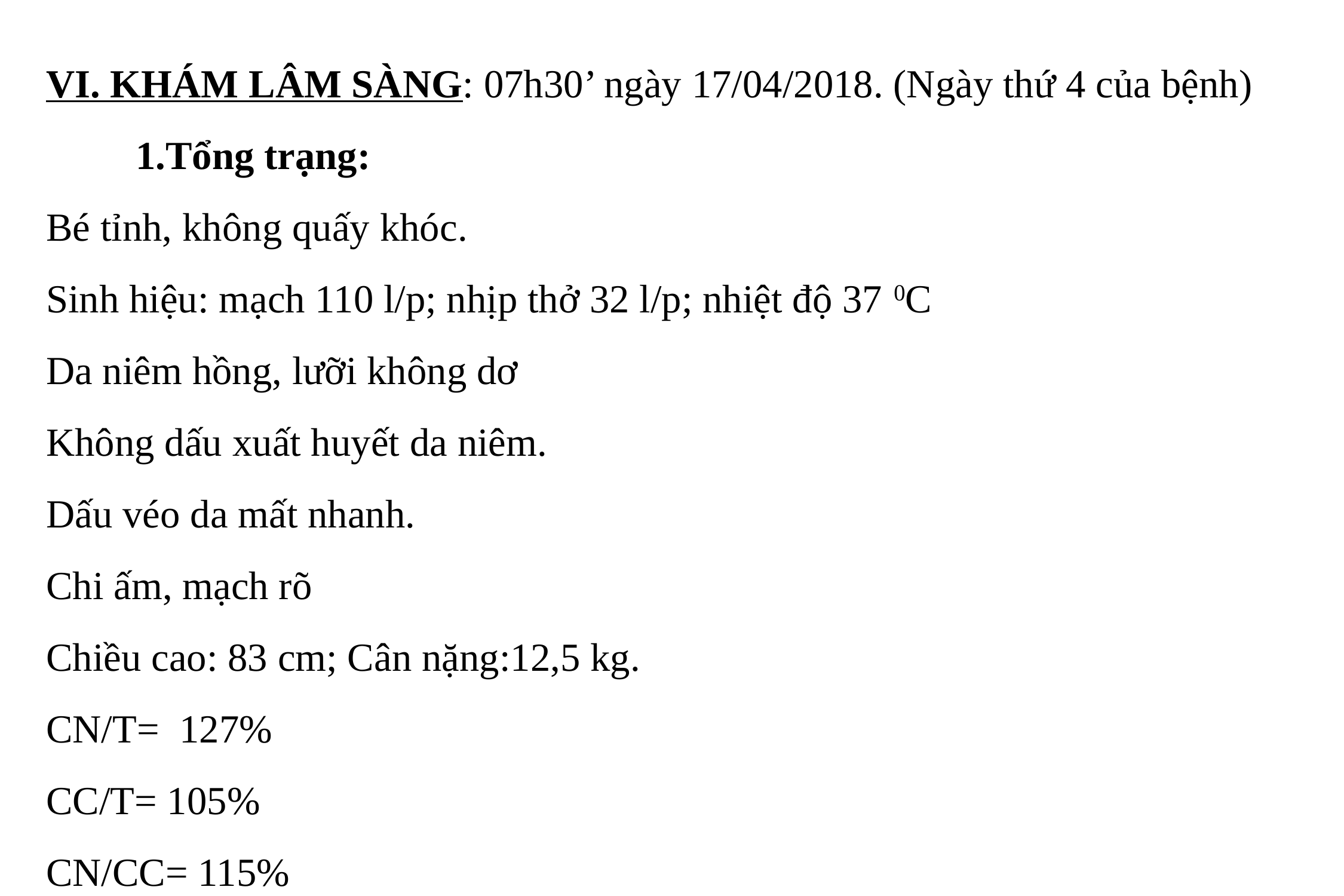

VI. KHÁM LÂM SÀNG: 07h30’ ngày 17/04/2018. (Ngày thứ 4 của bệnh)
	1.Tổng trạng:
Bé tỉnh, không quấy khóc.
Sinh hiệu: mạch 110 l/p; nhịp thở 32 l/p; nhiệt độ 37 0C
Da niêm hồng, lưỡi không dơ
Không dấu xuất huyết da niêm.
Dấu véo da mất nhanh.
Chi ấm, mạch rõ
Chiều cao: 83 cm; Cân nặng:12,5 kg.
CN/T=  127%
CC/T= 105%
CN/CC= 115%